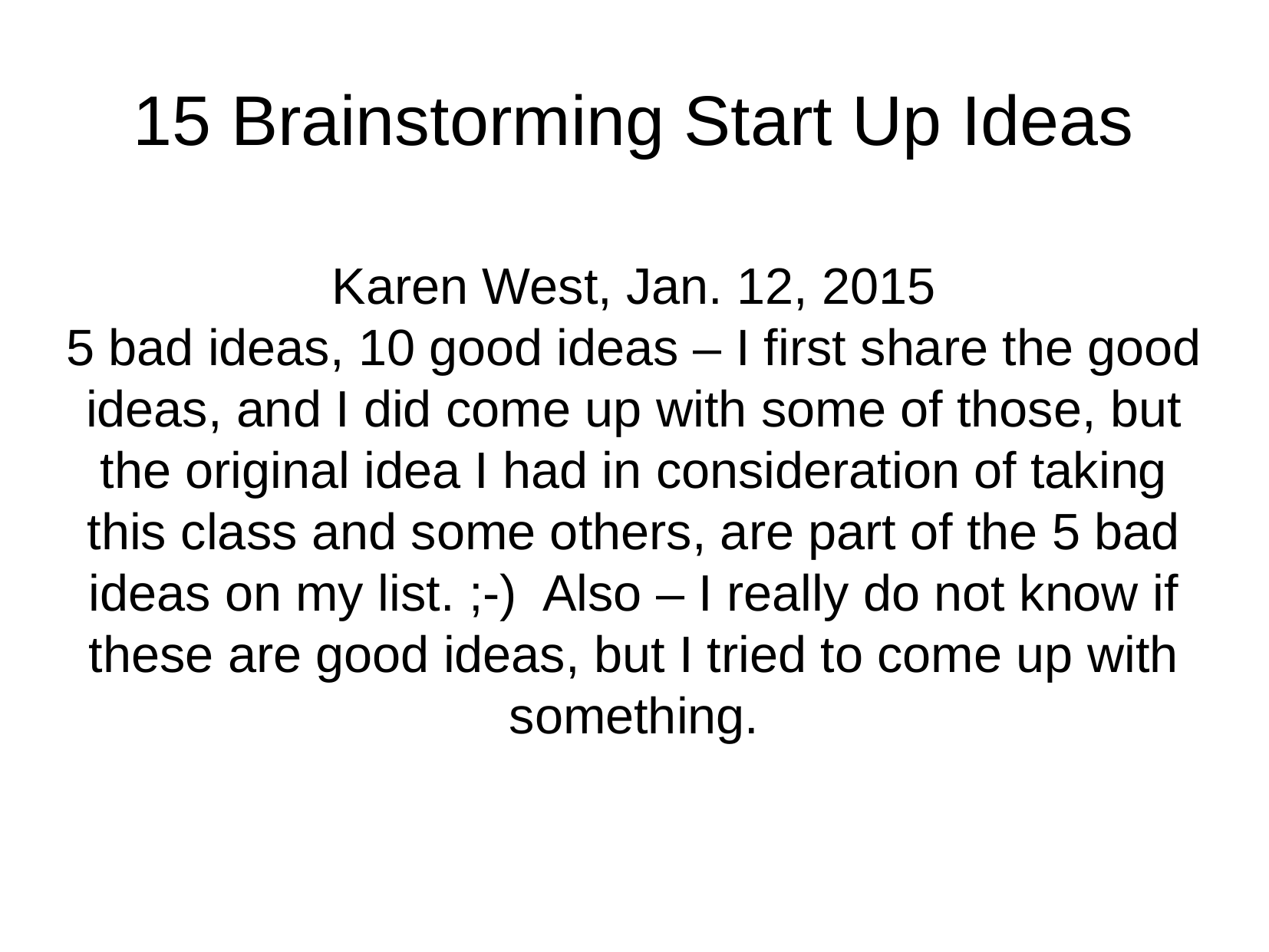

15 Brainstorming Start Up Ideas
Karen West, Jan. 12, 2015
5 bad ideas, 10 good ideas – I first share the good ideas, and I did come up with some of those, but the original idea I had in consideration of taking this class and some others, are part of the 5 bad ideas on my list. ;-)  Also – I really do not know if these are good ideas, but I tried to come up with something.